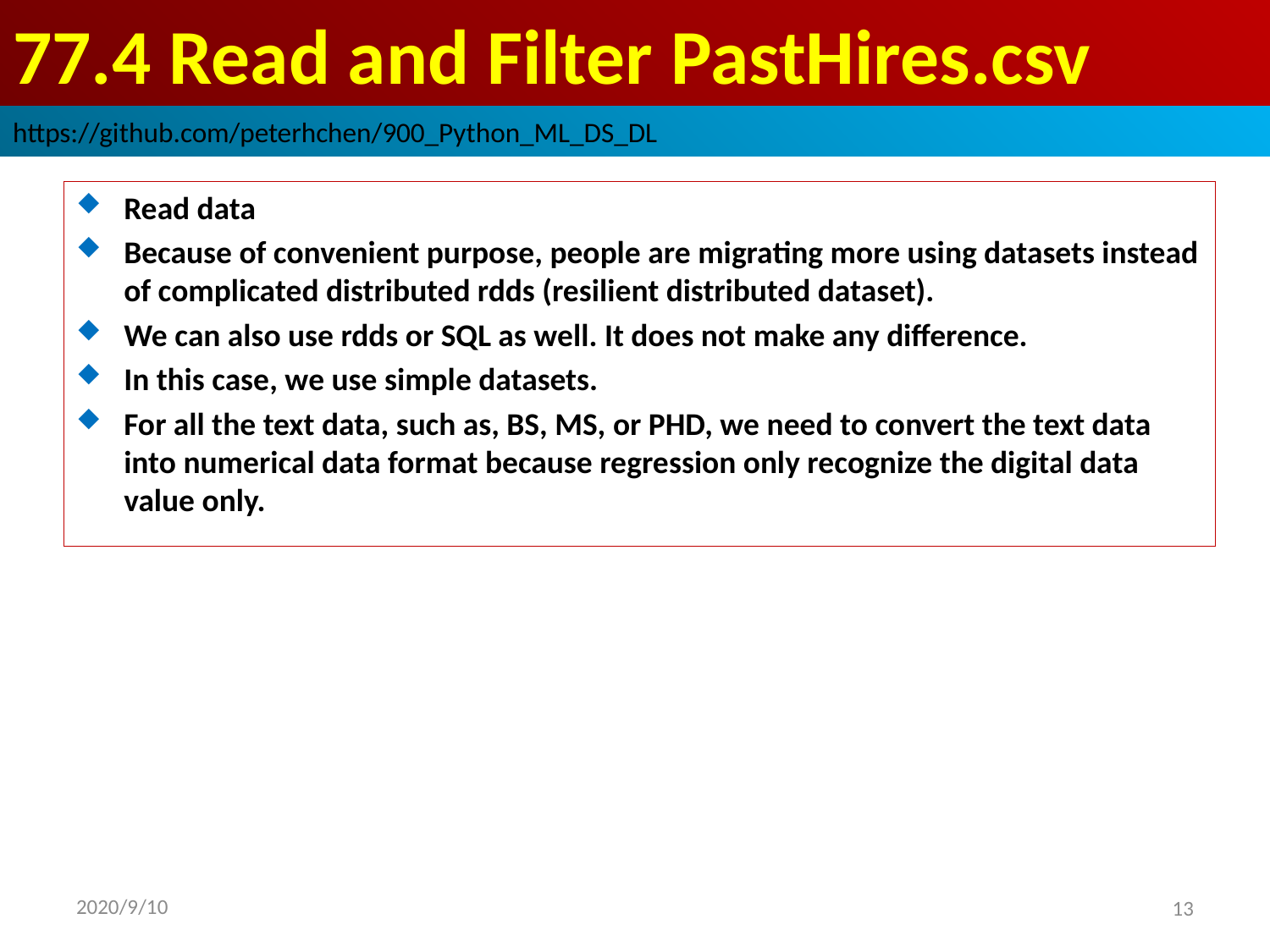

# 77.4 Read and Filter PastHires.csv
https://github.com/peterhchen/900_Python_ML_DS_DL
Read data
Because of convenient purpose, people are migrating more using datasets instead of complicated distributed rdds (resilient distributed dataset).
We can also use rdds or SQL as well. It does not make any difference.
In this case, we use simple datasets.
For all the text data, such as, BS, MS, or PHD, we need to convert the text data into numerical data format because regression only recognize the digital data value only.
2020/9/10
13